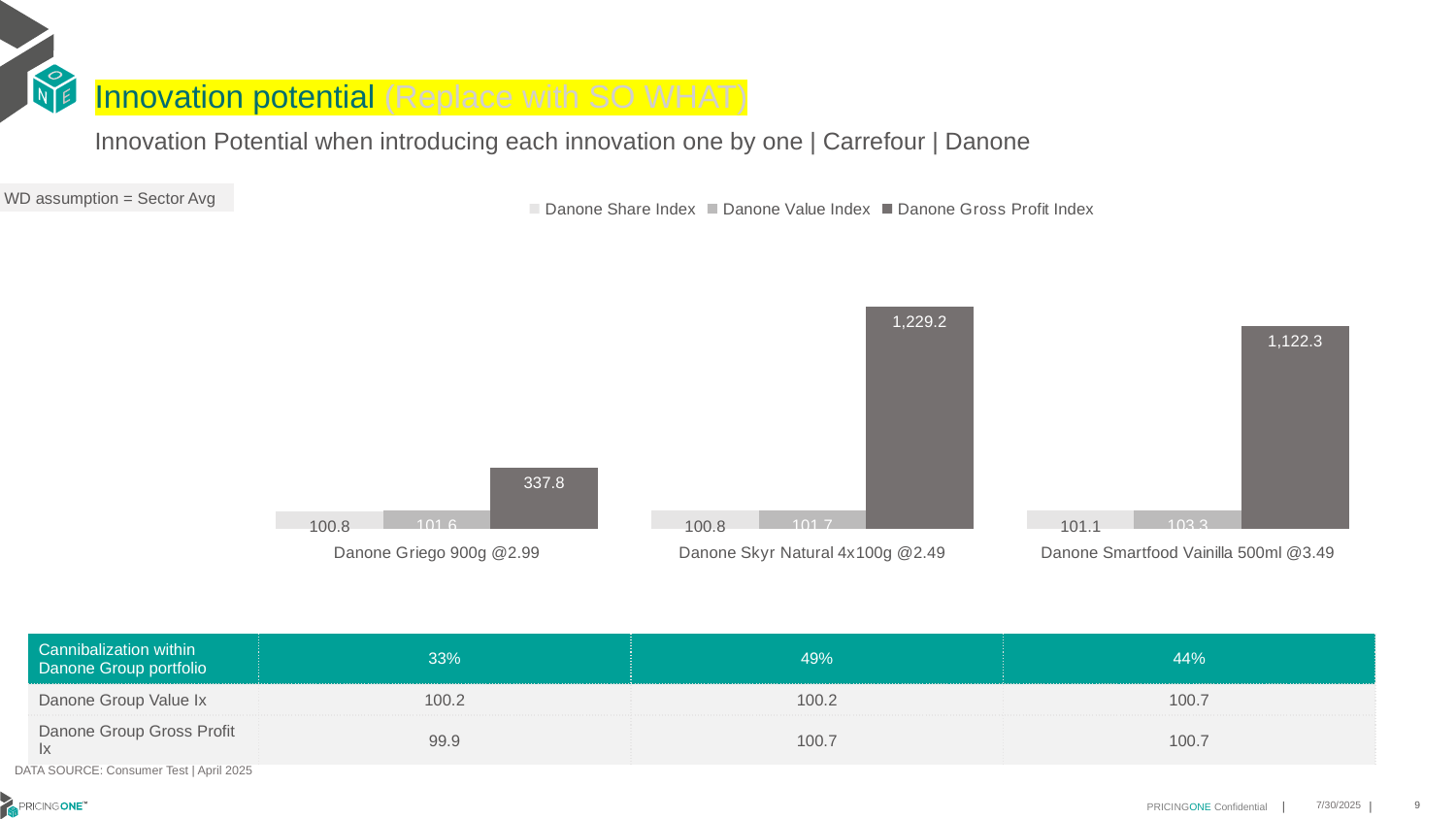

# Innovation potential (Replace with SO WHAT)
Innovation Potential when introducing each innovation one by one | Carrefour | Danone
WD assumption = Sector Avg

### Chart

| Category | Danone Share Index | Danone Value Index | Danone Gross Profit Index |
|---|---|---|---|
| Danone Griego 900g @2.99 | 100.7624483140488 | 101.58982073139084 | 337.84926042031753 |
| Danone Skyr Natural 4x100g @2.49 | 100.8131967831812 | 101.65153744174722 | 1229.166386204471 |
| Danone Smartfood Vainilla 500ml @3.49 | 101.0666598478183 | 103.32511506874866 | 1122.3385661389605 |
| Cannibalization within Danone Group portfolio | 33% | 49% | 44% |
| --- | --- | --- | --- |
| Danone Group Value Ix | 100.2 | 100.2 | 100.7 |
| Danone Group Gross Profit Ix | 99.9 | 100.7 | 100.7 |
DATA SOURCE: Consumer Test | April 2025

7/30/2025
9